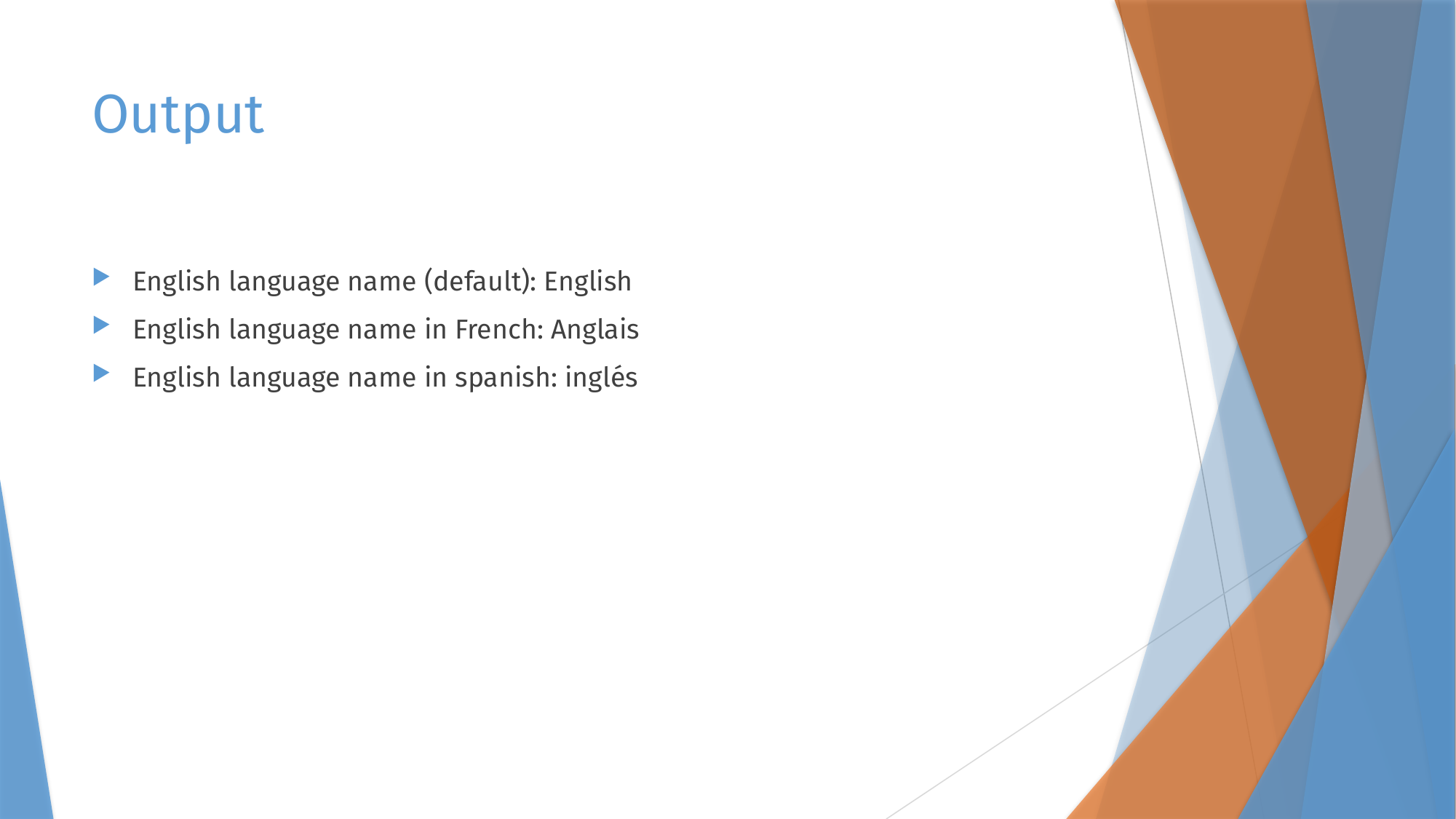

# Output
English language name (default): English
English language name in French: Anglais
English language name in spanish: inglés